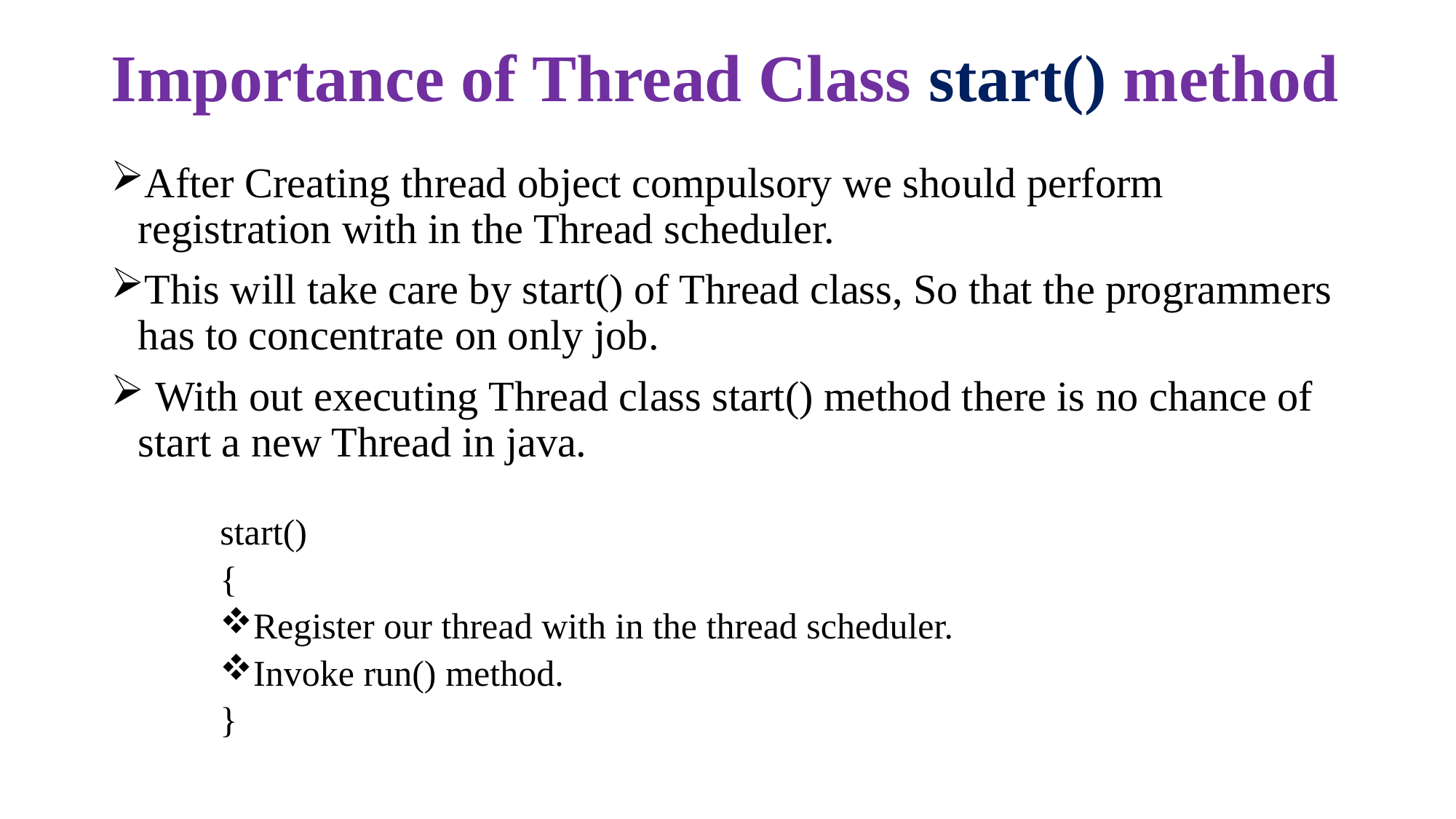

# Importance of Thread Class start() method
After Creating thread object compulsory we should perform registration with in the Thread scheduler.
This will take care by start() of Thread class, So that the programmers has to concentrate on only job.
 With out executing Thread class start() method there is no chance of start a new Thread in java.

start()
{
Register our thread with in the thread scheduler.
Invoke run() method.
}